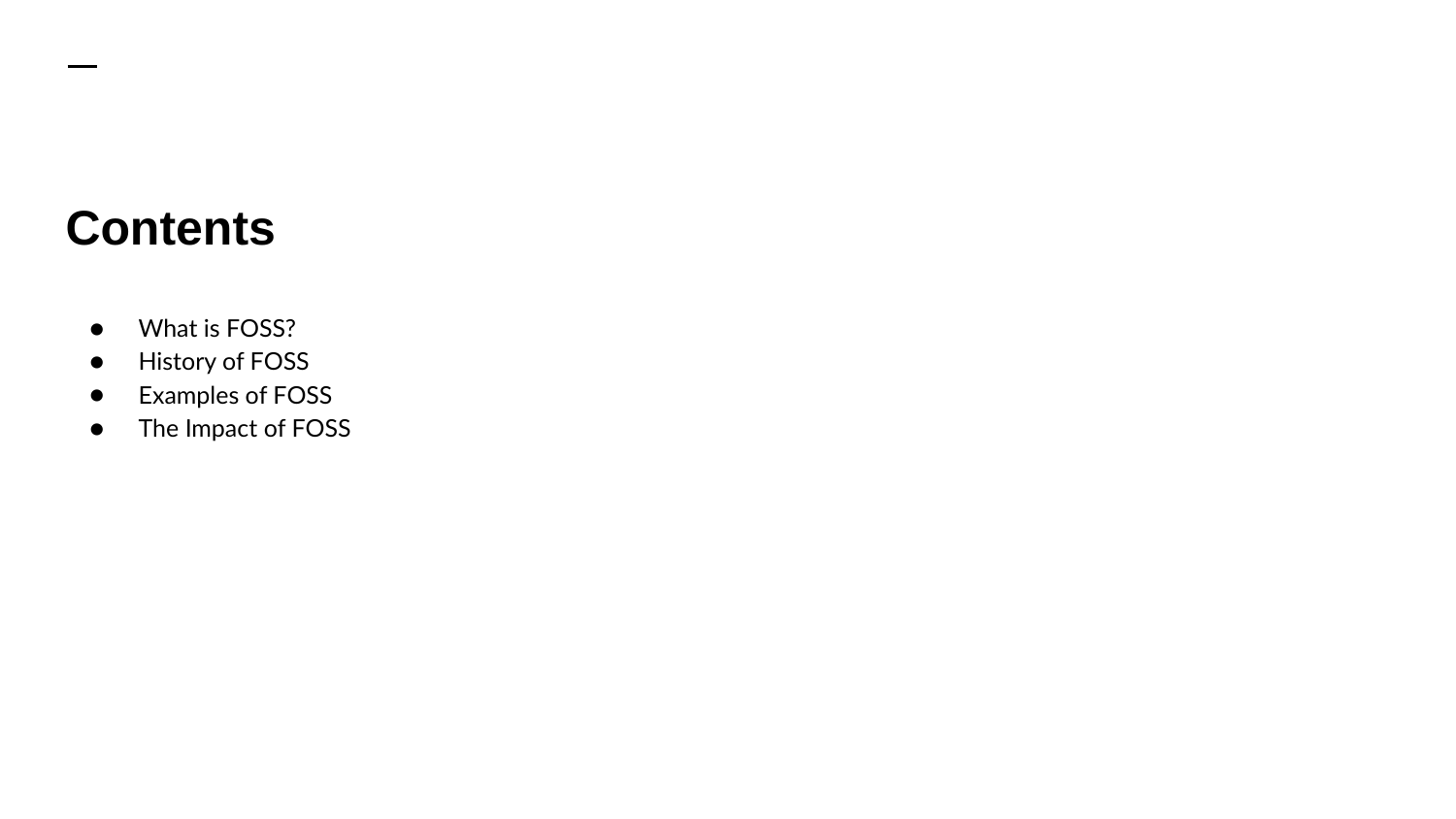

# Contents
What is FOSS?
History of FOSS
Examples of FOSS
The Impact of FOSS